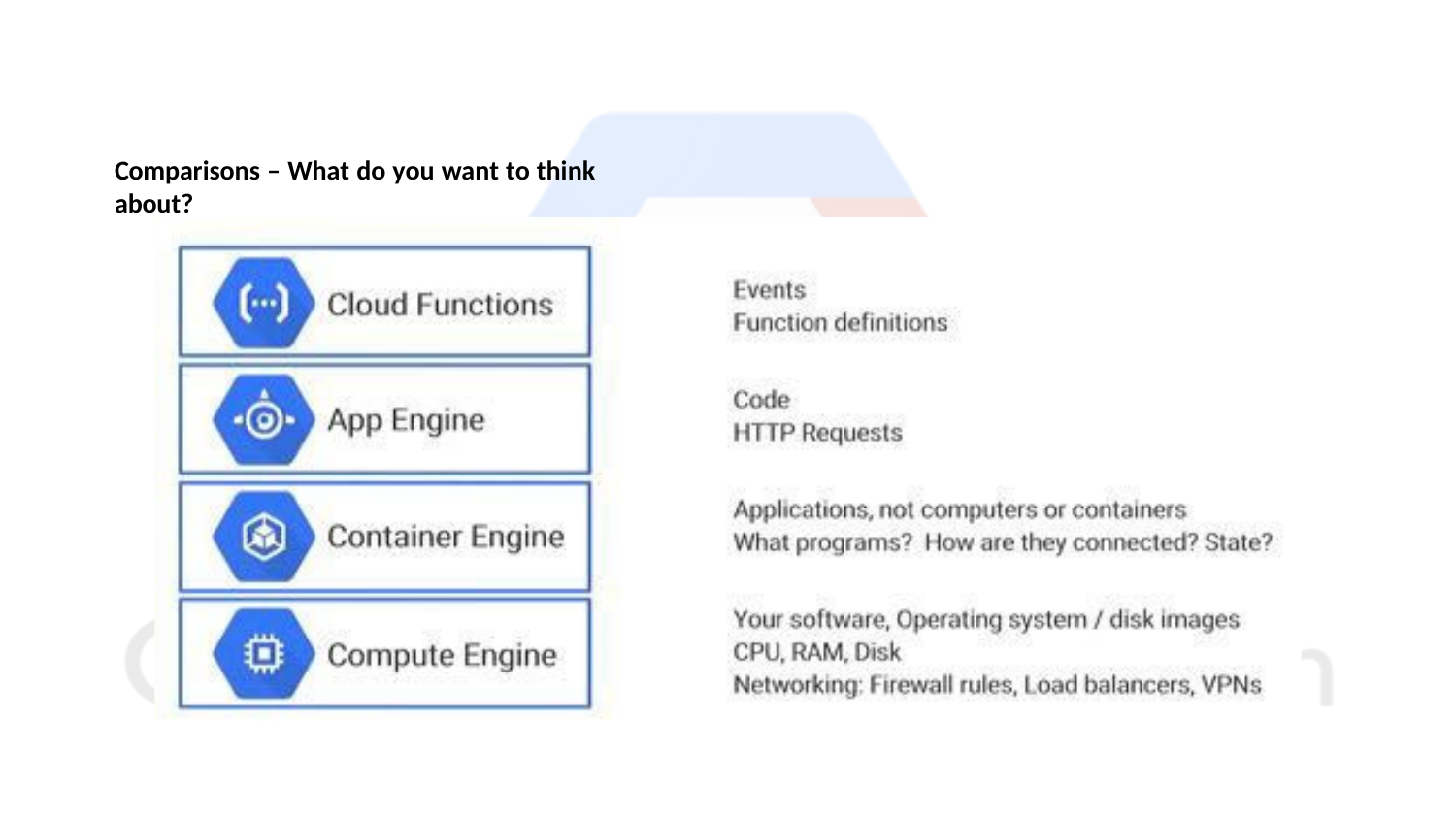

Comparisons – What do you want to think about?